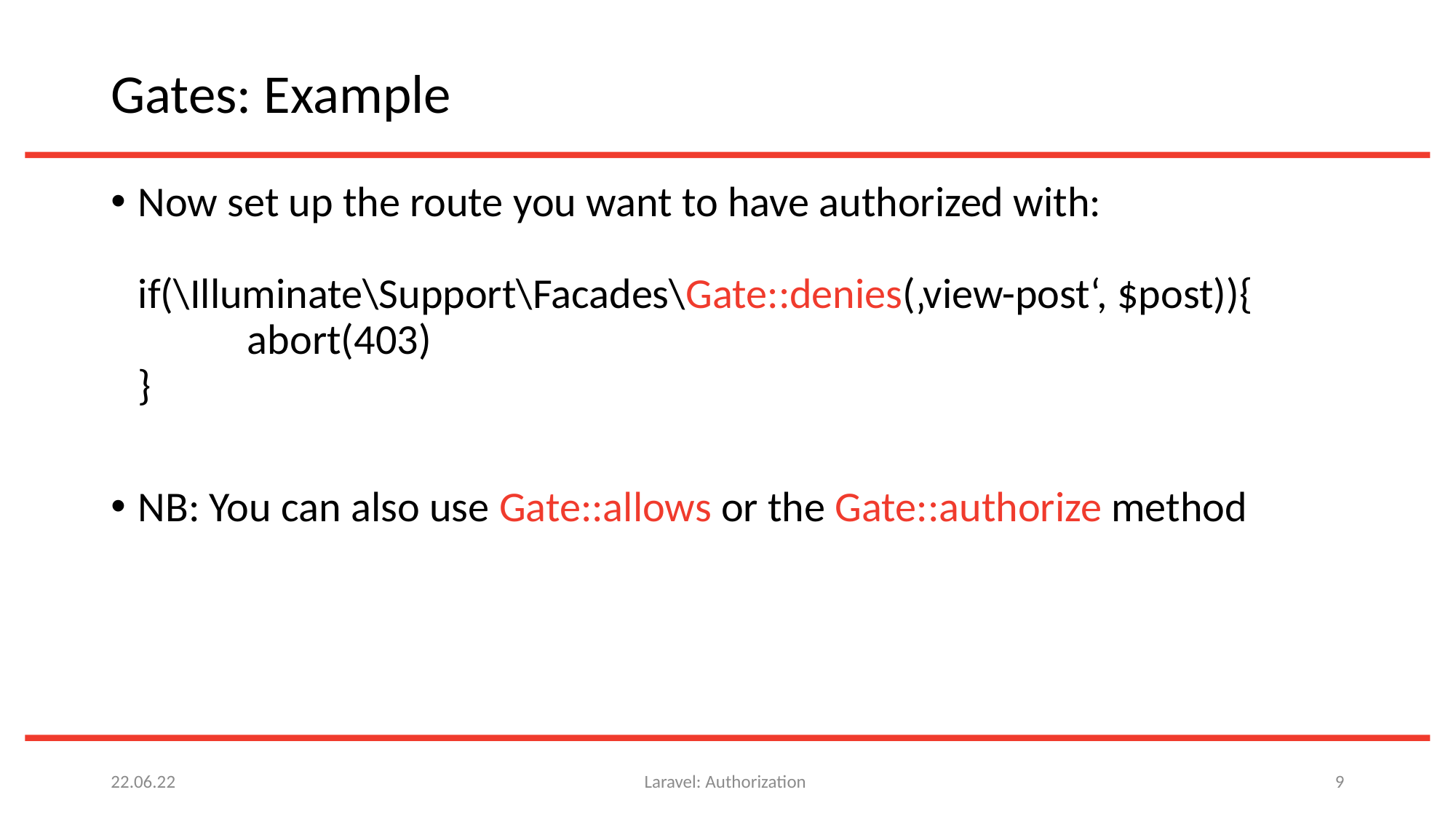

# Gates: Example
Now set up the route you want to have authorized with:
if(\Illuminate\Support\Facades\Gate::denies(‚view-post‘, $post)){
	abort(403)
}

NB: You can also use Gate::allows or the Gate::authorize method
22.06.22
Laravel: Authorization
9